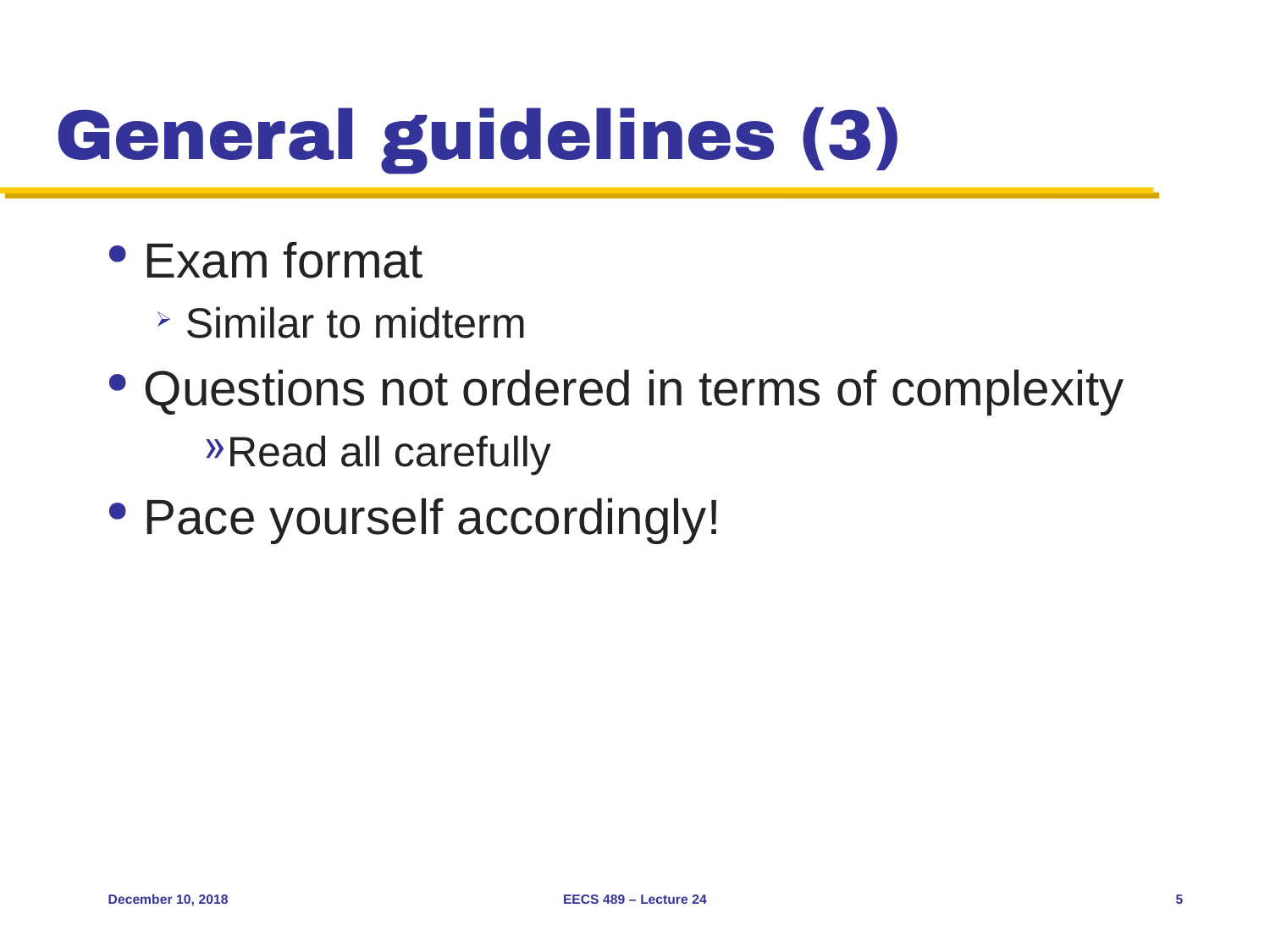

# General guidelines (3)
Exam format
Similar to midterm
Questions not ordered in terms of complexity
Read all carefully
Pace yourself accordingly!
December 10, 2018
EECS 489 – Lecture 24
5